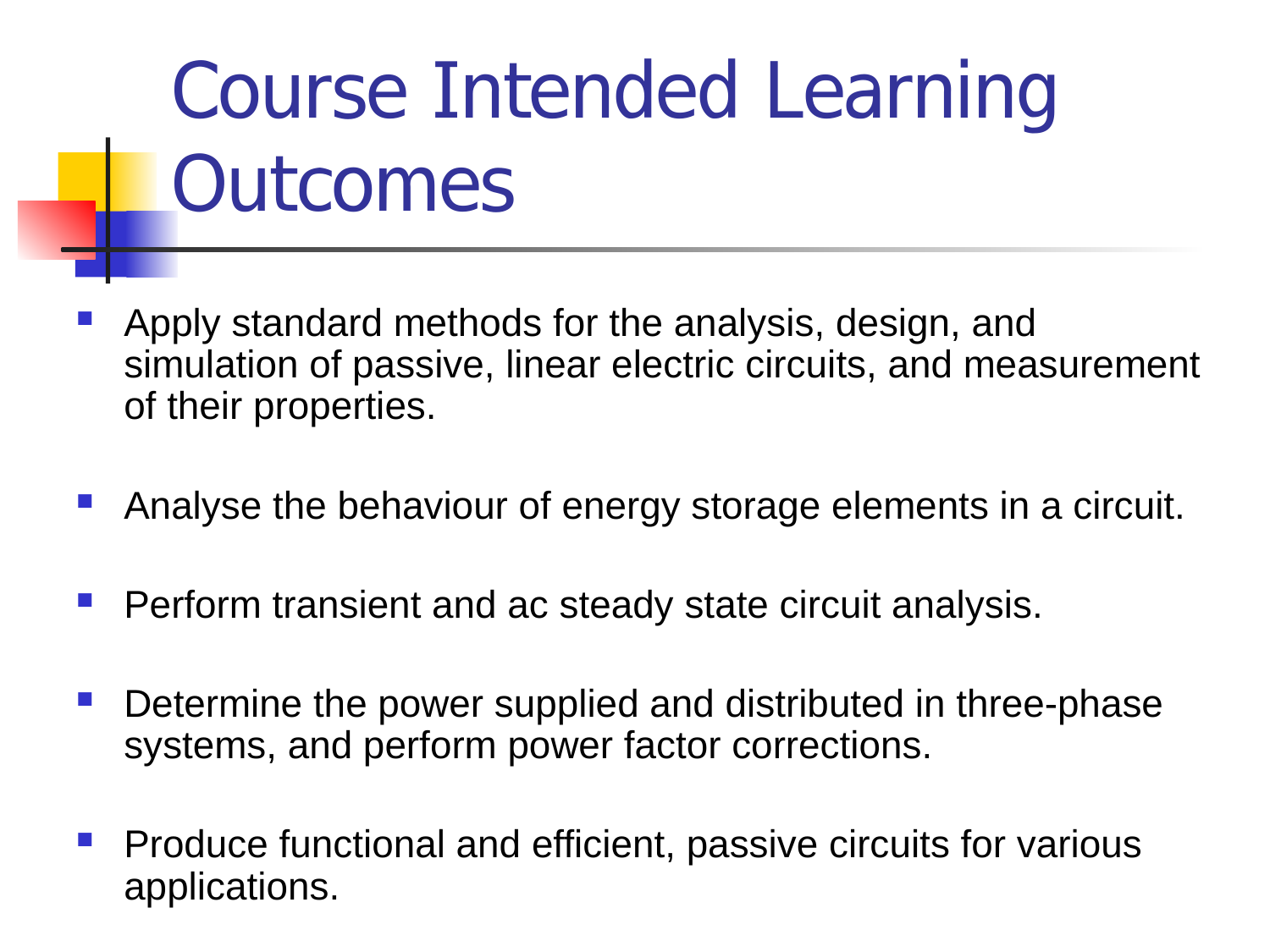

# Course Intended Learning Outcomes
Apply standard methods for the analysis, design, and simulation of passive, linear electric circuits, and measurement of their properties.

Analyse the behaviour of energy storage elements in a circuit.

Perform transient and ac steady state circuit analysis.

Determine the power supplied and distributed in three-phase systems, and perform power factor corrections.

Produce functional and efficient, passive circuits for various applications.